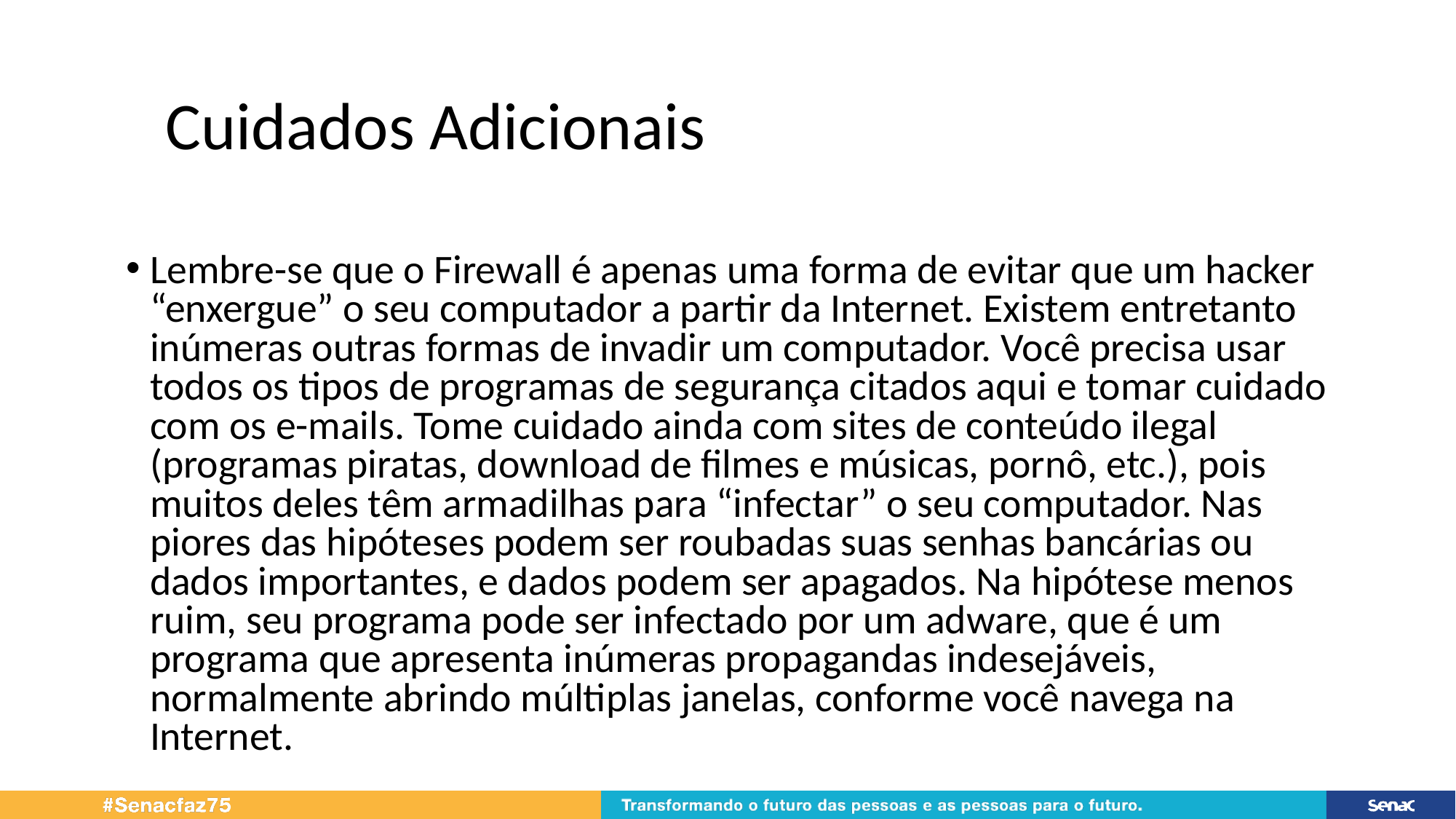

# Cuidados Adicionais
Lembre-se que o Firewall é apenas uma forma de evitar que um hacker “enxergue” o seu computador a partir da Internet. Existem entretanto inúmeras outras formas de invadir um computador. Você precisa usar todos os tipos de programas de segurança citados aqui e tomar cuidado com os e-mails. Tome cuidado ainda com sites de conteúdo ilegal (programas piratas, download de filmes e músicas, pornô, etc.), pois muitos deles têm armadilhas para “infectar” o seu computador. Nas piores das hipóteses podem ser roubadas suas senhas bancárias ou dados importantes, e dados podem ser apagados. Na hipótese menos ruim, seu programa pode ser infectado por um adware, que é um programa que apresenta inúmeras propagandas indesejáveis, normalmente abrindo múltiplas janelas, conforme você navega na Internet.